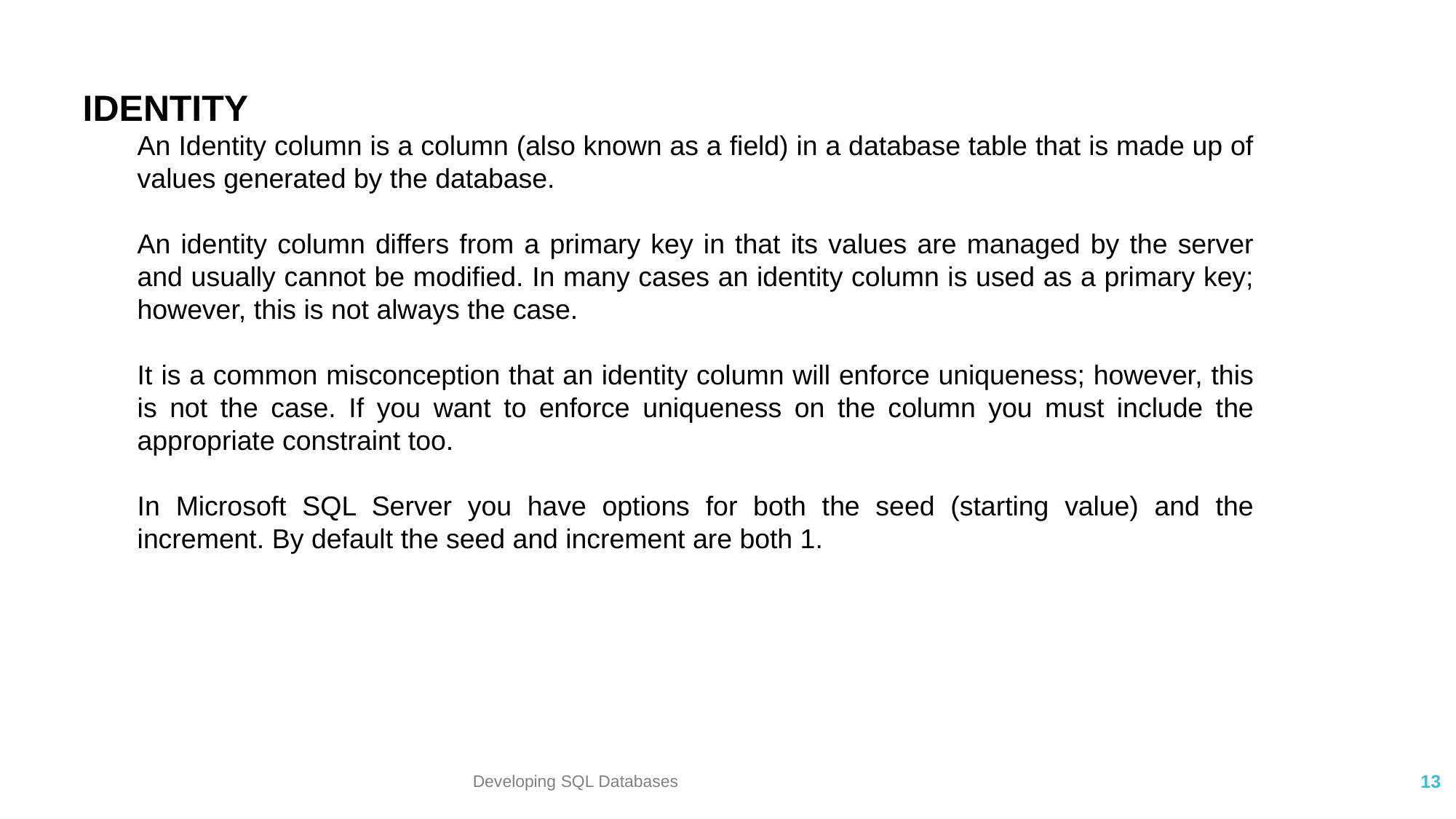

IDENTITY
An Identity column is a column (also known as a field) in a database table that is made up of values generated by the database.

An identity column differs from a primary key in that its values are managed by the server and usually cannot be modified. In many cases an identity column is used as a primary key; however, this is not always the case.

It is a common misconception that an identity column will enforce uniqueness; however, this is not the case. If you want to enforce uniqueness on the column you must include the appropriate constraint too.

In Microsoft SQL Server you have options for both the seed (starting value) and the increment. By default the seed and increment are both 1.
Developing SQL Databases
13